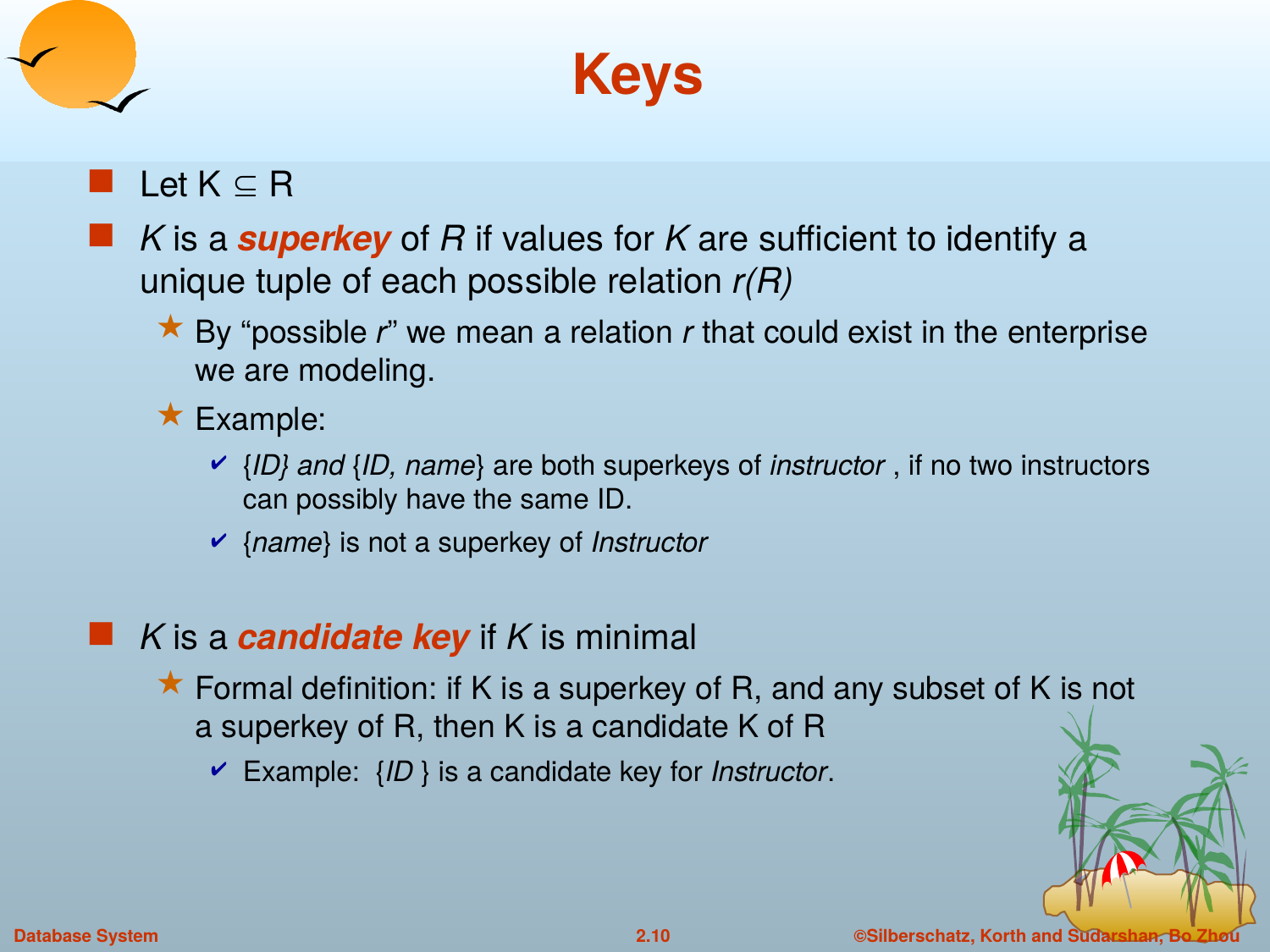

# Keys
Let K ⊆ R
K is a superkey of R if values for K are sufficient to identify a unique tuple of each possible relation r(R)
By “possible r” we mean a relation r that could exist in the enterprise we are modeling.
Example:
{ID} and {ID, name} are both superkeys of instructor , if no two instructors can possibly have the same ID.
{name} is not a superkey of Instructor

K is a candidate key if K is minimal
Formal definition: if K is a superkey of R, and any subset of K is not a superkey of R, then K is a candidate K of R
Example:  {ID } is a candidate key for Instructor.